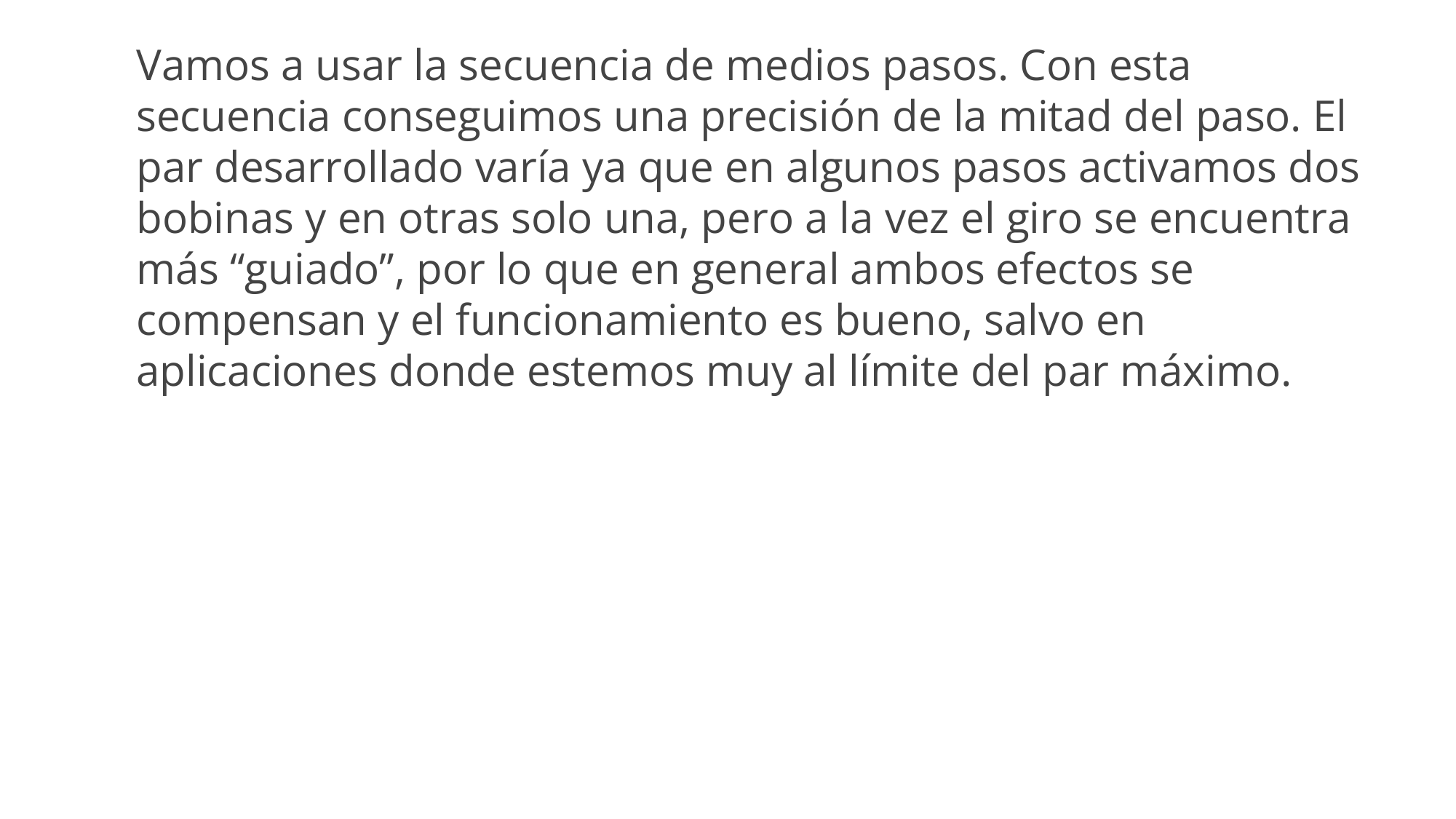

Vamos a usar la secuencia de medios pasos. Con esta secuencia conseguimos una precisión de la mitad del paso. El par desarrollado varía ya que en algunos pasos activamos dos bobinas y en otras solo una, pero a la vez el giro se encuentra más “guiado”, por lo que en general ambos efectos se compensan y el funcionamiento es bueno, salvo en aplicaciones donde estemos muy al límite del par máximo.